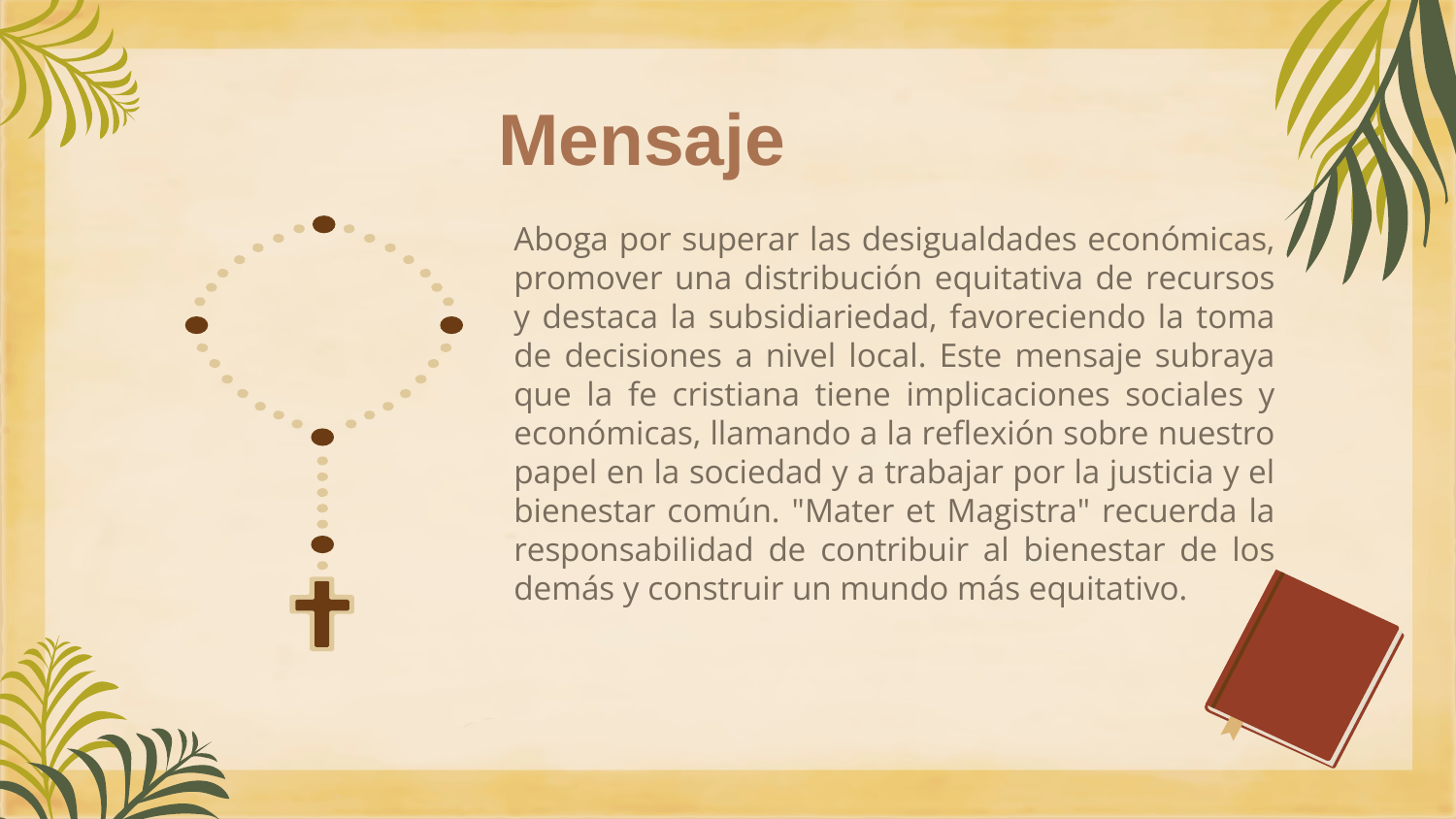

# Mensaje
Aboga por superar las desigualdades económicas, promover una distribución equitativa de recursos y destaca la subsidiariedad, favoreciendo la toma de decisiones a nivel local. Este mensaje subraya que la fe cristiana tiene implicaciones sociales y económicas, llamando a la reflexión sobre nuestro papel en la sociedad y a trabajar por la justicia y el bienestar común. "Mater et Magistra" recuerda la responsabilidad de contribuir al bienestar de los demás y construir un mundo más equitativo.